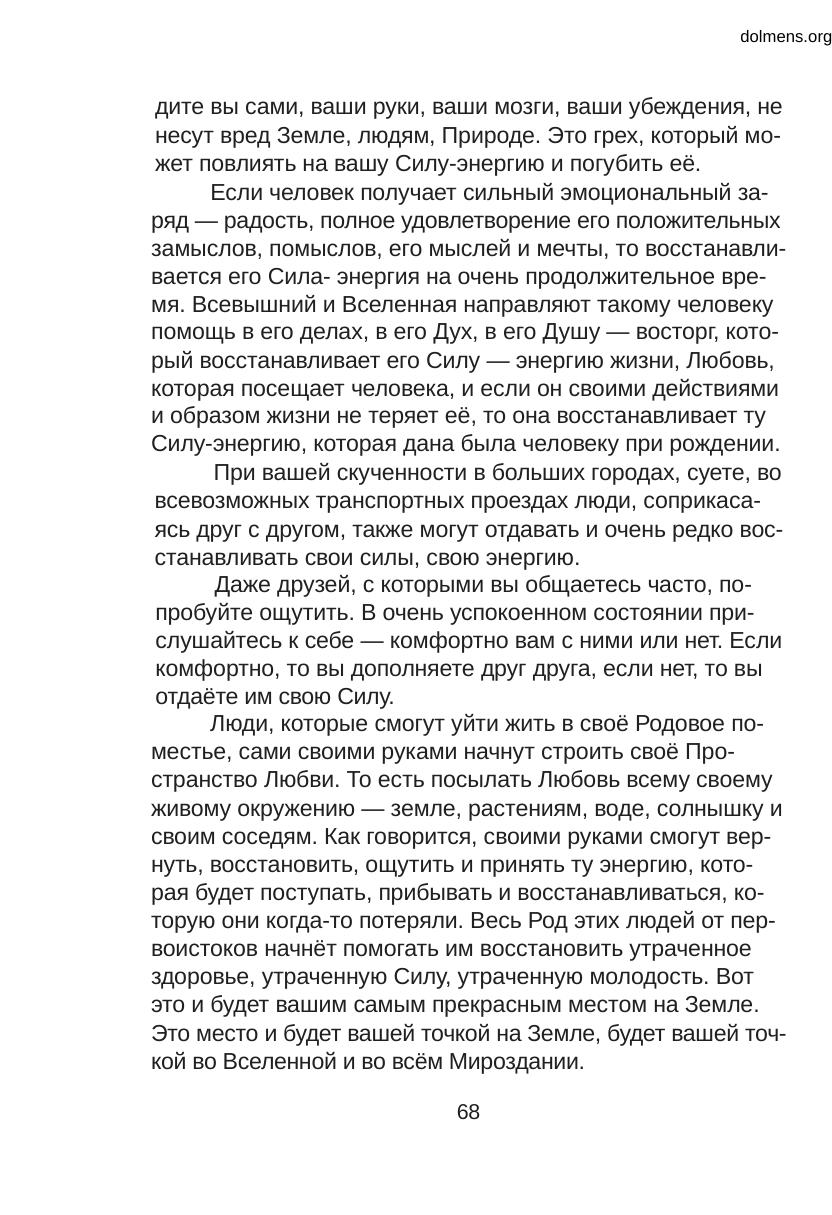

dolmens.org

дите вы сами, ваши руки, ваши мозги, ваши убеждения, не
несут вред Земле, людям, Природе. Это грех, который мо-
жет повлиять на вашу Силу-энергию и погубить её.

Если человек получает сильный эмоциональный за-
ряд — радость, полное удовлетворение его положительных
замыслов, помыслов, его мыслей и мечты, то восстанавли-
вается его Сила- энергия на очень продолжительное вре-
мя. Всевышний и Вселенная направляют такому человеку
помощь в его делах, в его Дух, в его Душу — восторг, кото-
рый восстанавливает его Силу — энергию жизни, Любовь,
которая посещает человека, и если он своими действиями
и образом жизни не теряет её, то она восстанавливает ту
Силу-энергию, которая дана была человеку при рождении.

При вашей скученности в больших городах, суете, во
всевозможных транспортных проездах люди, соприкаса-
ясь друг с другом, также могут отдавать и очень редко вос-
станавливать свои силы, свою энергию.

Даже друзей, с которыми вы общаетесь часто, по-
пробуйте ощутить. В очень успокоенном состоянии при-
слушайтесь к себе — комфортно вам с ними или нет. Если
комфортно, то вы дополняете друг друга, если нет, то вы
отдаёте им свою Силу.

Люди, которые смогут уйти жить в своё Родовое по-
местье, сами своими руками начнут строить своё Про-
странство Любви. То есть посылать Любовь всему своему
живому окружению — земле, растениям, воде, солнышку и
своим соседям. Как говорится, своими руками смогут вер-
нуть, восстановить, ощутить и принять ту энергию, кото-
рая будет поступать, прибывать и восстанавливаться, ко-
торую они когда-то потеряли. Весь Род этих людей от пер-
воистоков начнёт помогать им восстановить утраченное
здоровье, утраченную Силу, утраченную молодость. Вот
это и будет вашим самым прекрасным местом на Земле.
Это место и будет вашей точкой на Земле, будет вашей точ-
кой во Вселенной и во всём Мироздании.

68